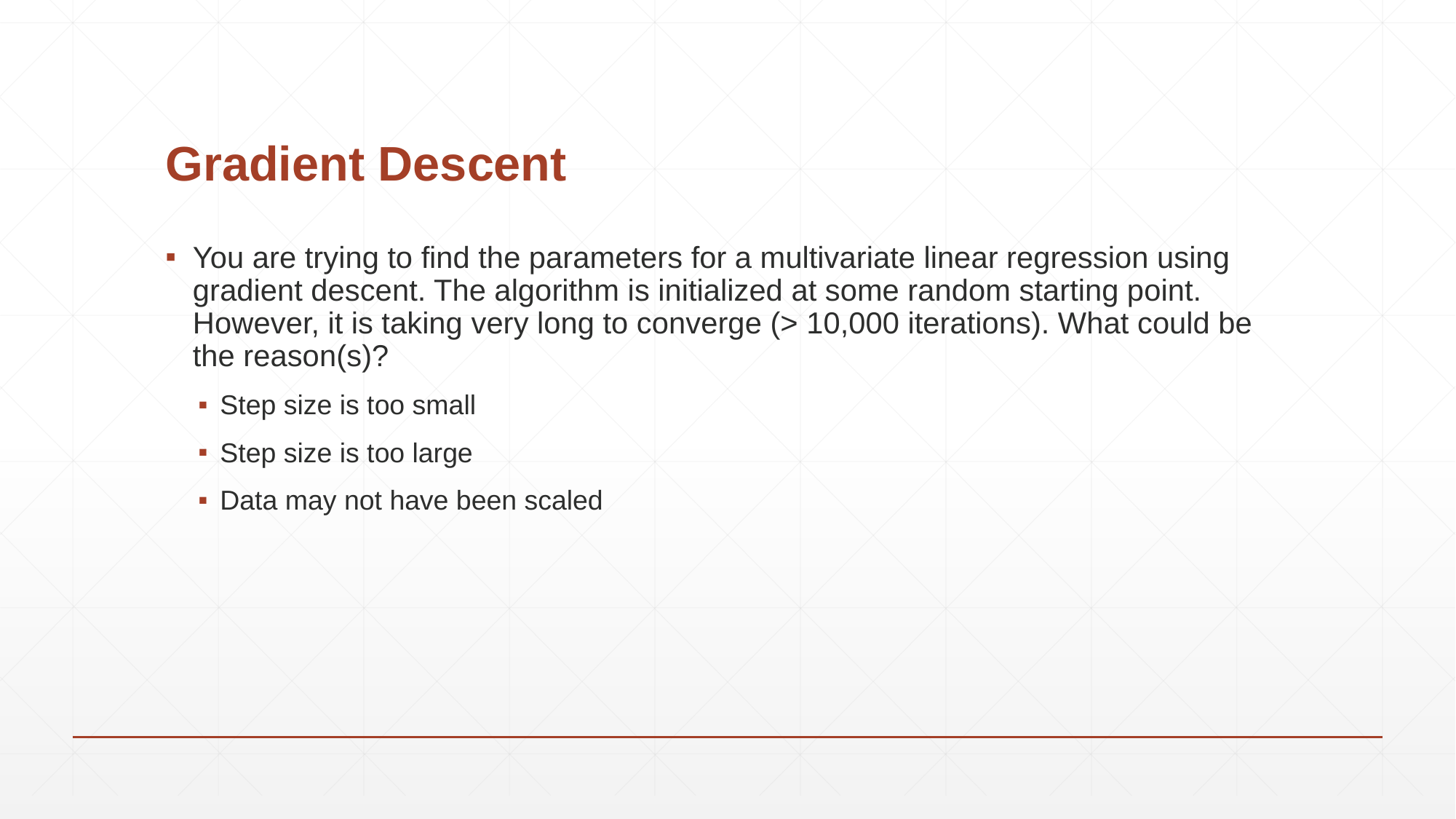

# Gradient Descent
You are trying to find the parameters for a multivariate linear regression using gradient descent. The algorithm is initialized at some random starting point. However, it is taking very long to converge (> 10,000 iterations). What could be the reason(s)?
Step size is too small
Step size is too large
Data may not have been scaled